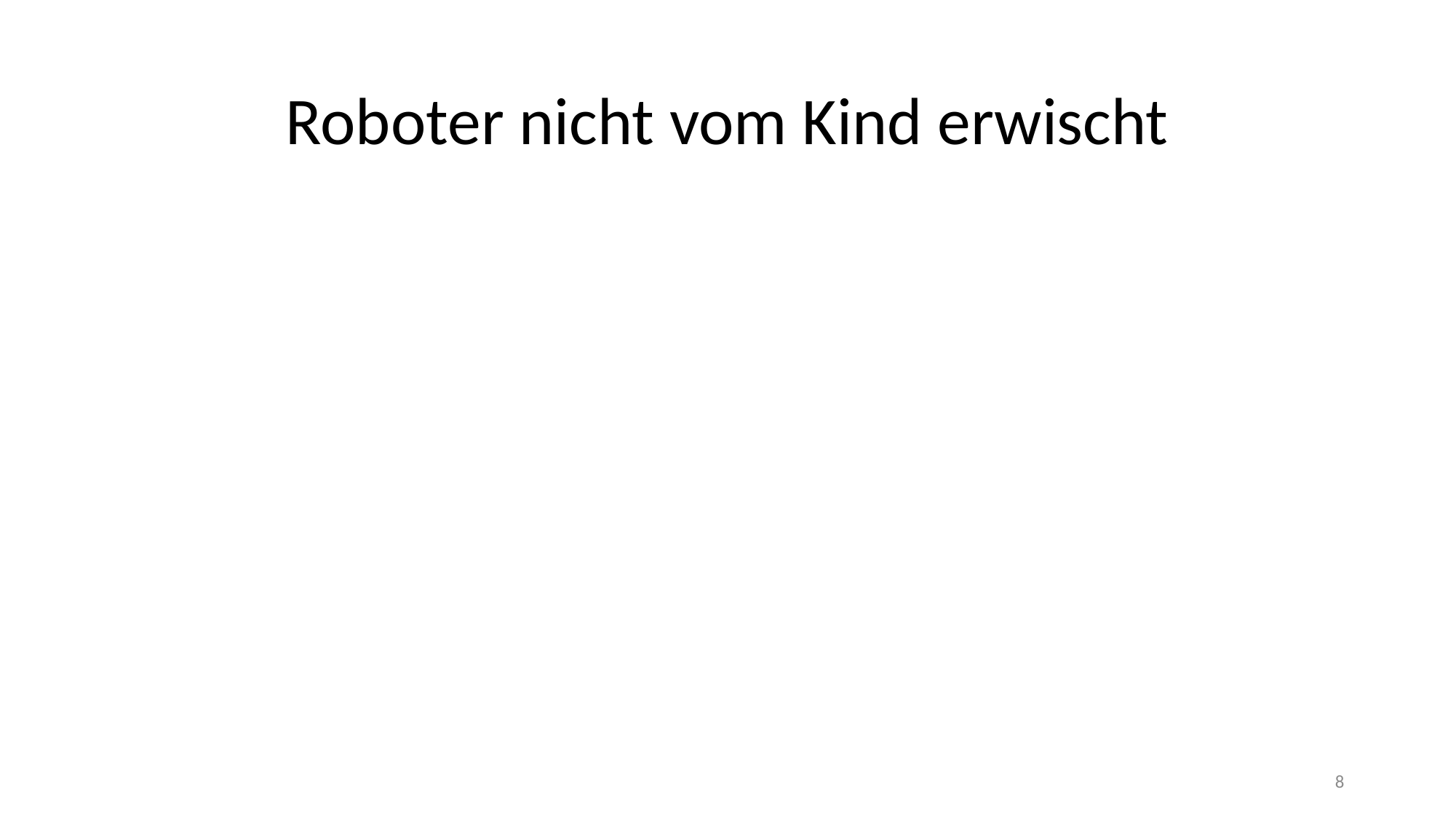

# Roboter nicht vom Kind erwischt

8